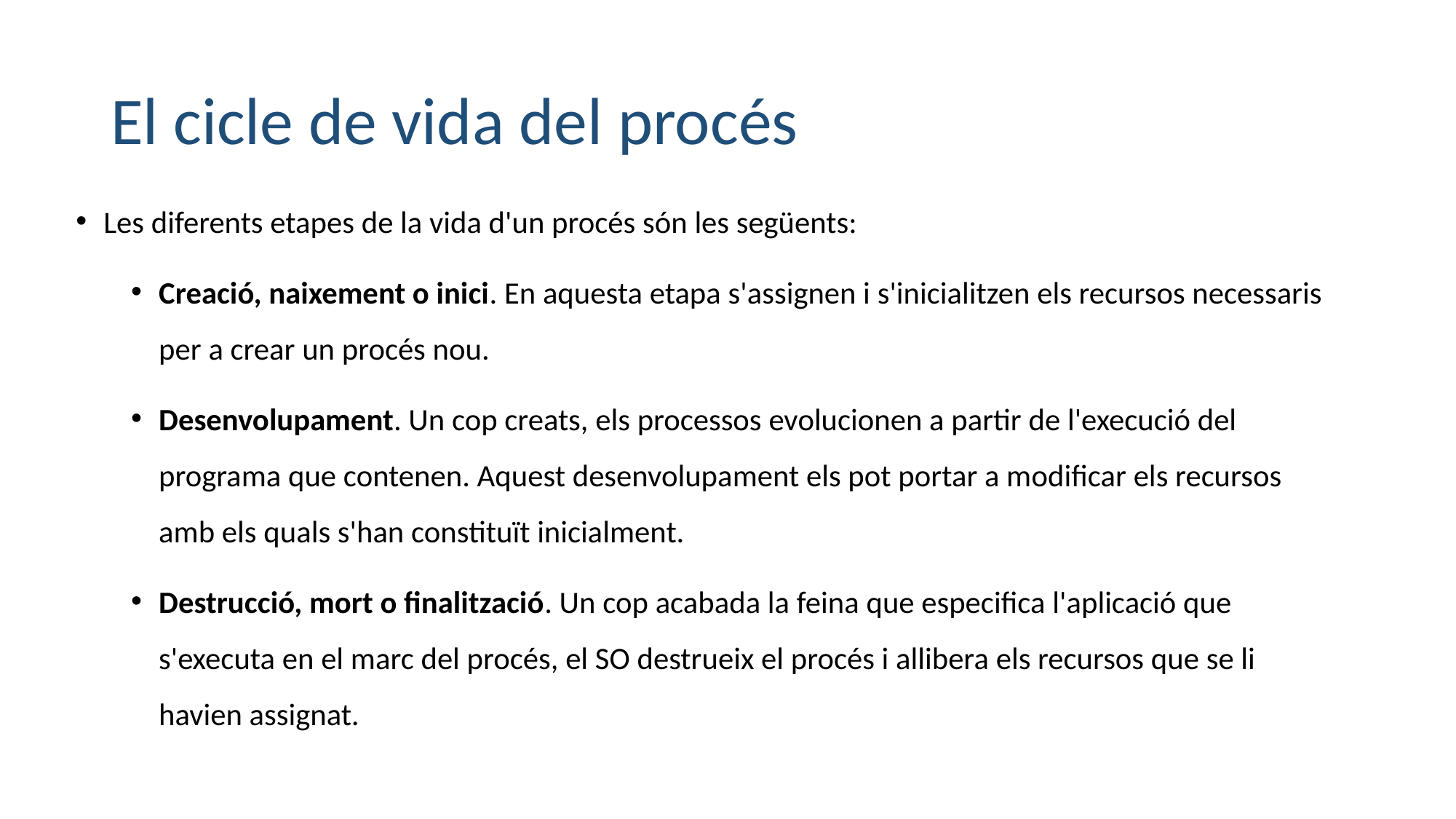

El cicle de vida del procés
Les diferents etapes de la vida d'un procés són les següents:
Creació, naixement o inici. En aquesta etapa s'assignen i s'inicialitzen els recursos necessaris per a crear un procés nou.
Desenvolupament. Un cop creats, els processos evolucionen a partir de l'execució del programa que contenen. Aquest desenvolupament els pot portar a modificar els recursos amb els quals s'han constituït inicialment.
Destrucció, mort o finalització. Un cop acabada la feina que especifica l'aplicació que s'executa en el marc del procés, el SO destrueix el procés i allibera els recursos que se li havien assignat.